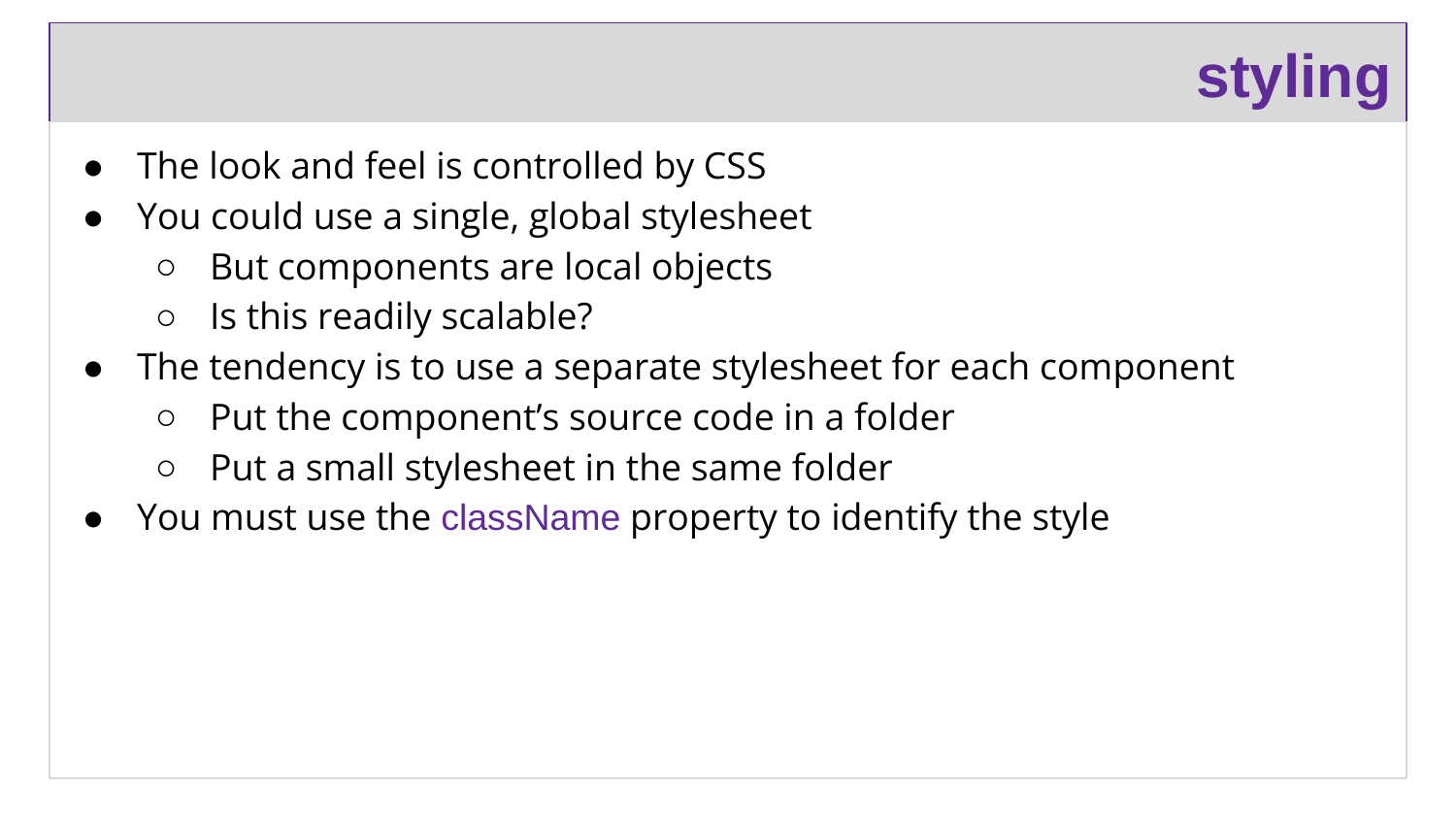

# styling
The look and feel is controlled by CSS
You could use a single, global stylesheet
But components are local objects
Is this readily scalable?
The tendency is to use a separate stylesheet for each component
Put the component’s source code in a folder
Put a small stylesheet in the same folder
You must use the className property to identify the style